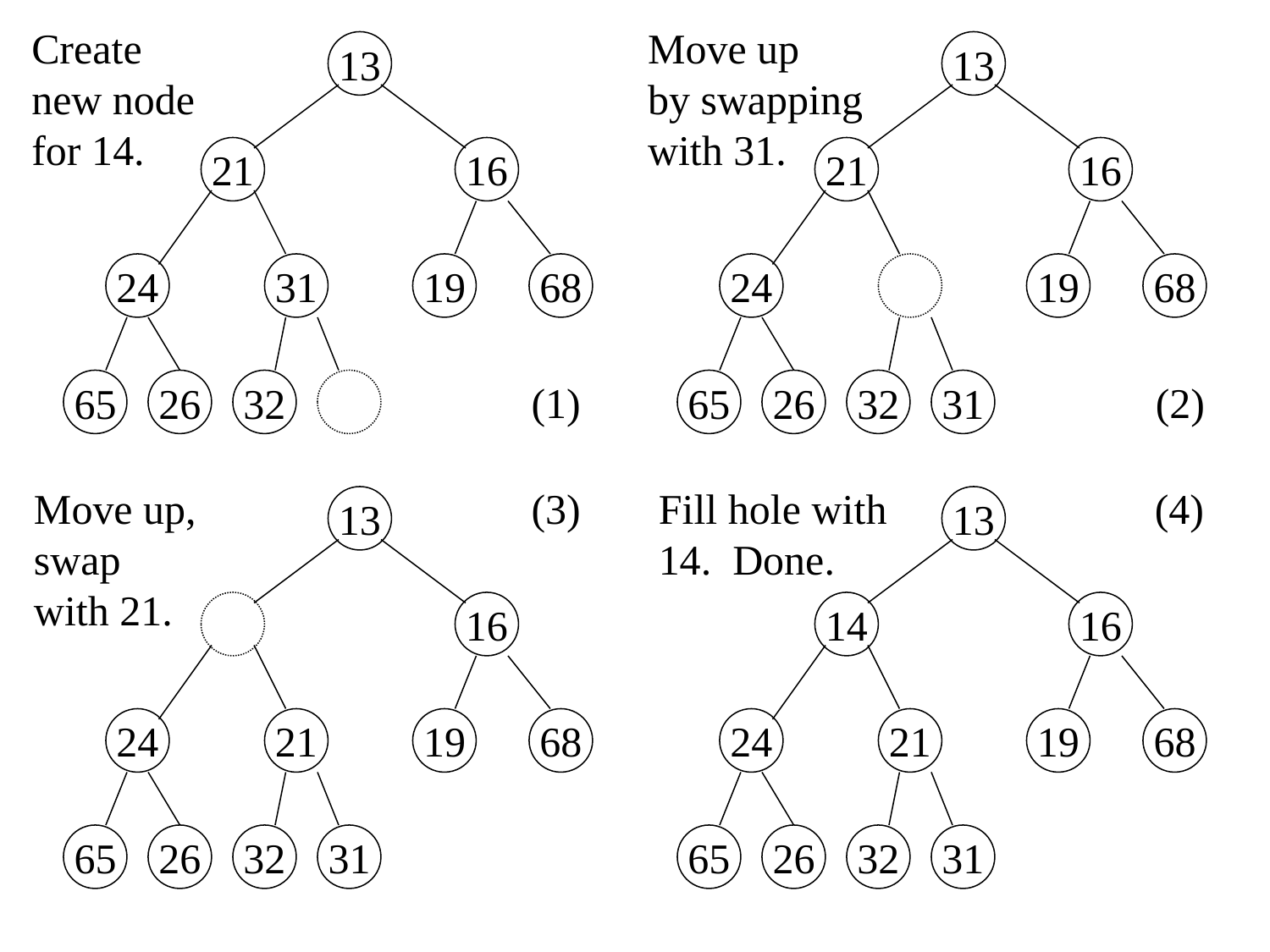

Create
new node
for 14.
Move up
by swapping
with 31.
13
13

21
16
21
16

24
31
19
68
24

19
68

65
26
32

(1)
65
26
32
31
(2)
Move up,
swap
with 21.
(3)
Fill hole with
14.  Done.
(4)
13
13

16
14
16

24
21
19
68
24
21
19
68

65
26
32
31
65
26
32
31